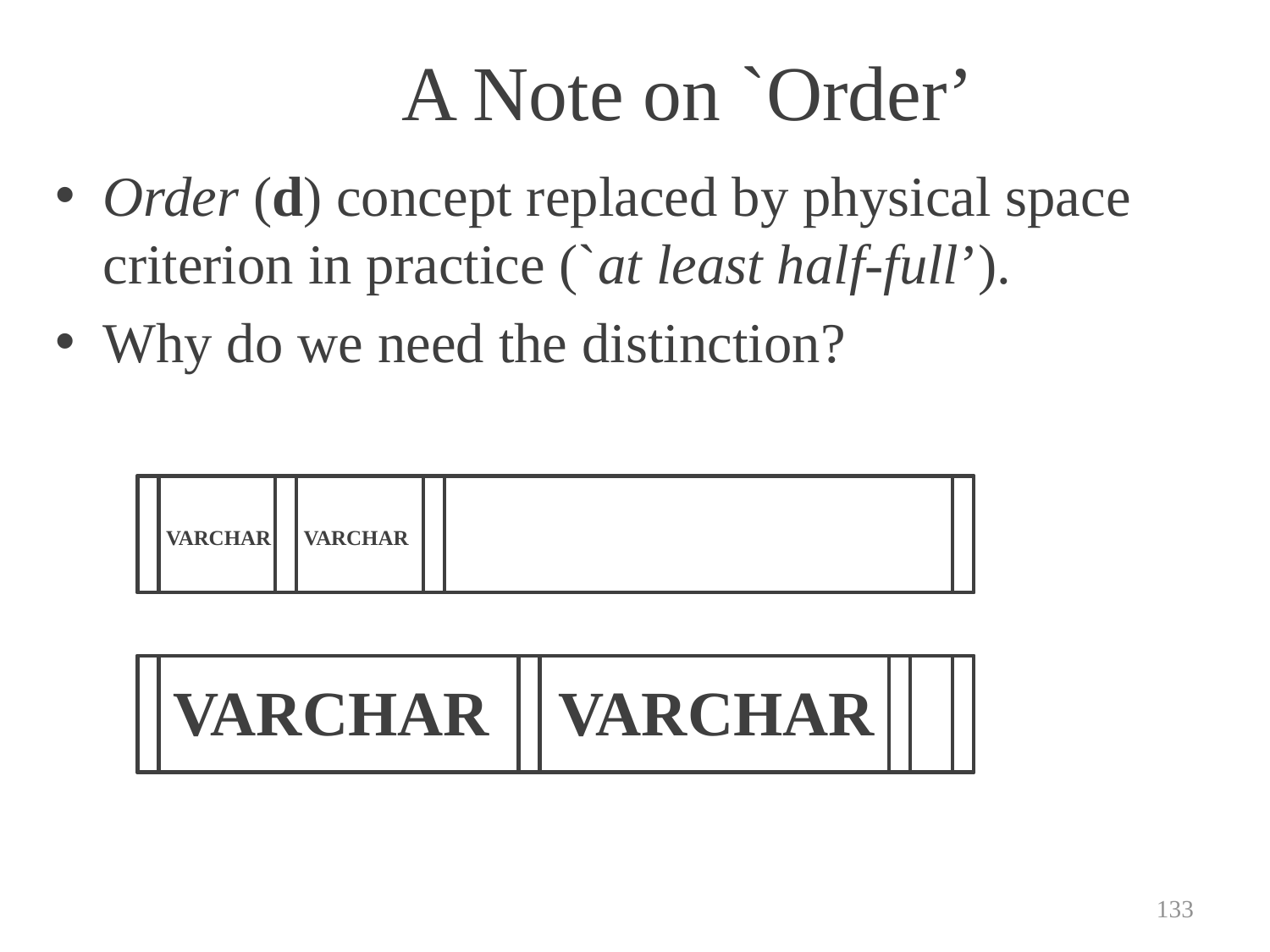

# A Note on `Order’
Order (d) concept replaced by physical space criterion in practice (`at least half-full’).
Why do we need the distinction?

VARCHAR
VARCHAR

VARCHAR
VARCHAR

133